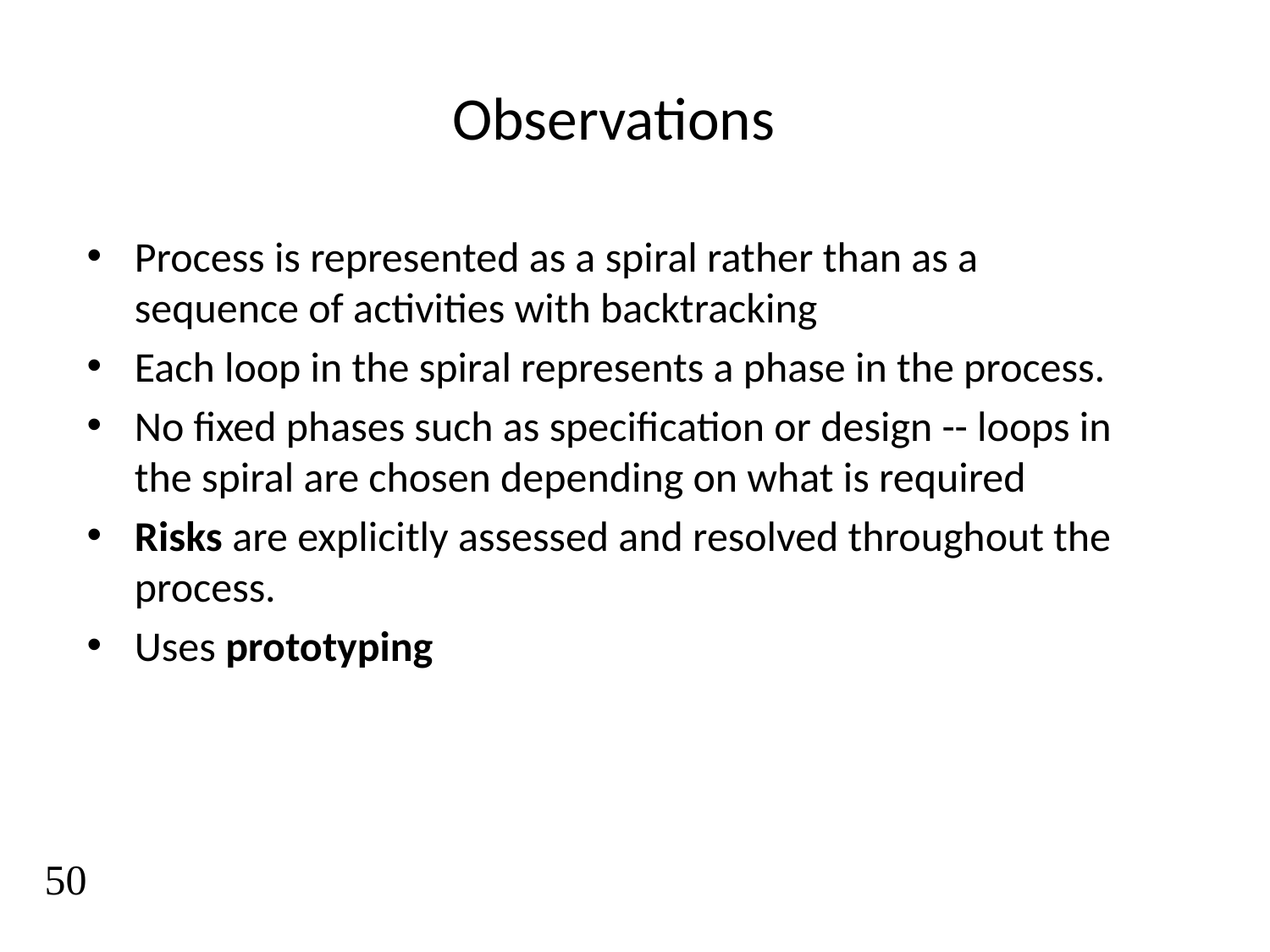

# Observations
Process is represented as a spiral rather than as a sequence of activities with backtracking
Each loop in the spiral represents a phase in the process.
No fixed phases such as specification or design -- loops in the spiral are chosen depending on what is required
Risks are explicitly assessed and resolved throughout the process.
Uses prototyping